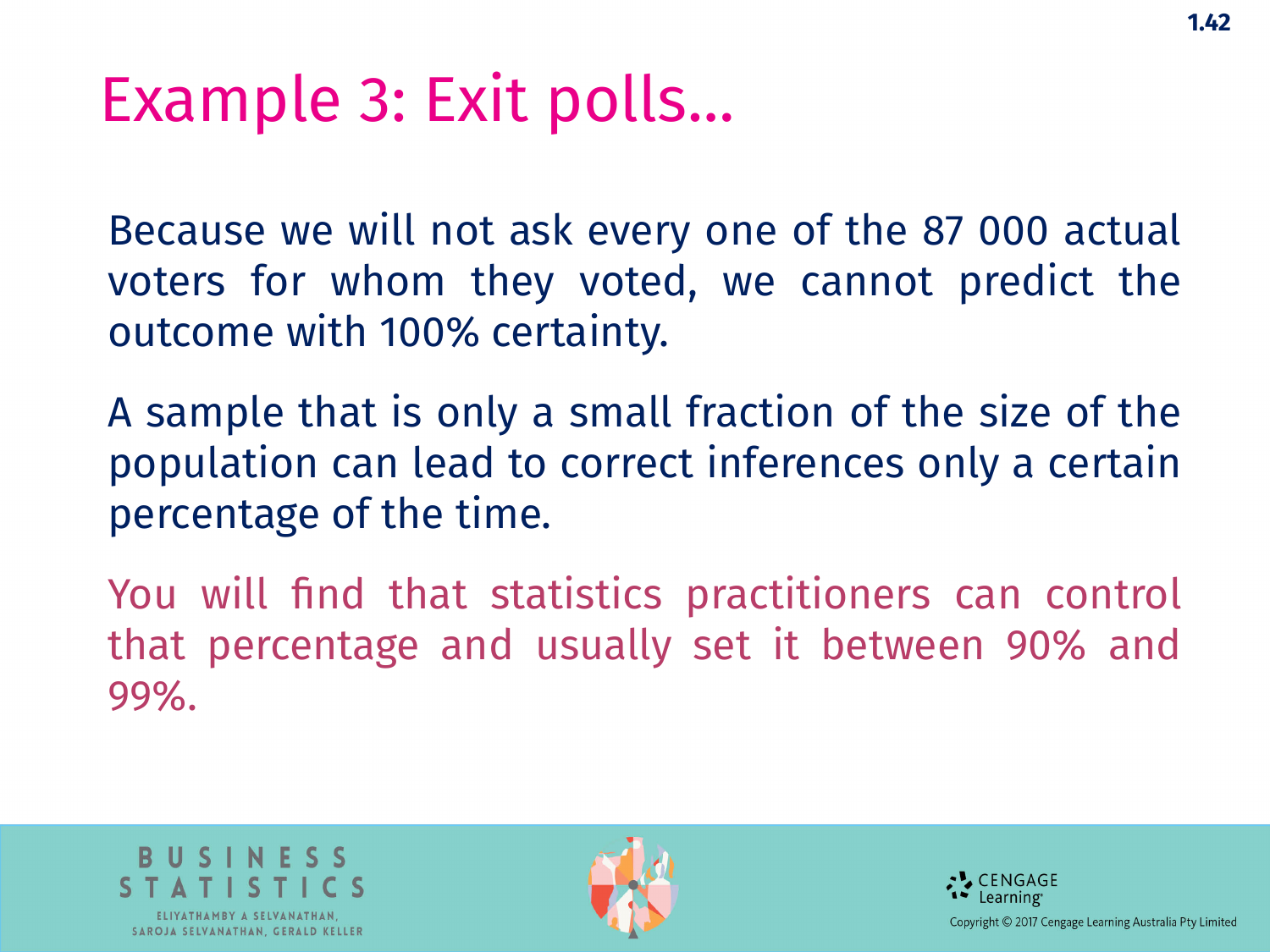

1.42
# Example 3: Exit polls…
Because we will not ask every one of the 87 000 actual voters for whom they voted, we cannot predict the outcome with 100% certainty.
A sample that is only a small fraction of the size of the population can lead to correct inferences only a certain percentage of the time.
You will find that statistics practitioners can control that percentage and usually set it between 90% and 99%.